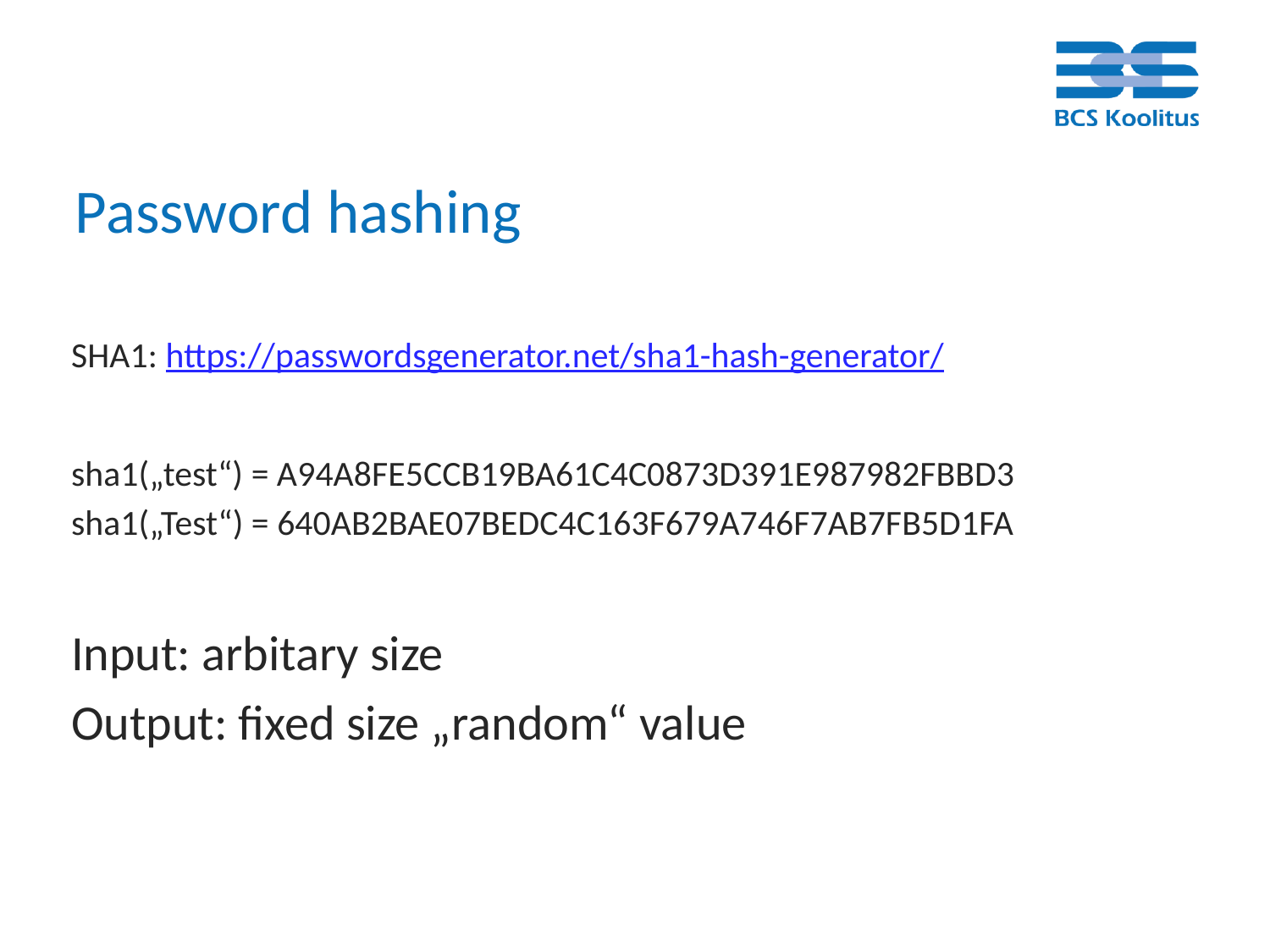

# Password hashing
SHA1: https://passwordsgenerator.net/sha1-hash-generator/

sha1(„test“) = A94A8FE5CCB19BA61C4C0873D391E987982FBBD3
sha1(„Test“) = 640AB2BAE07BEDC4C163F679A746F7AB7FB5D1FA

Input: arbitary size
Output: fixed size „random“ value